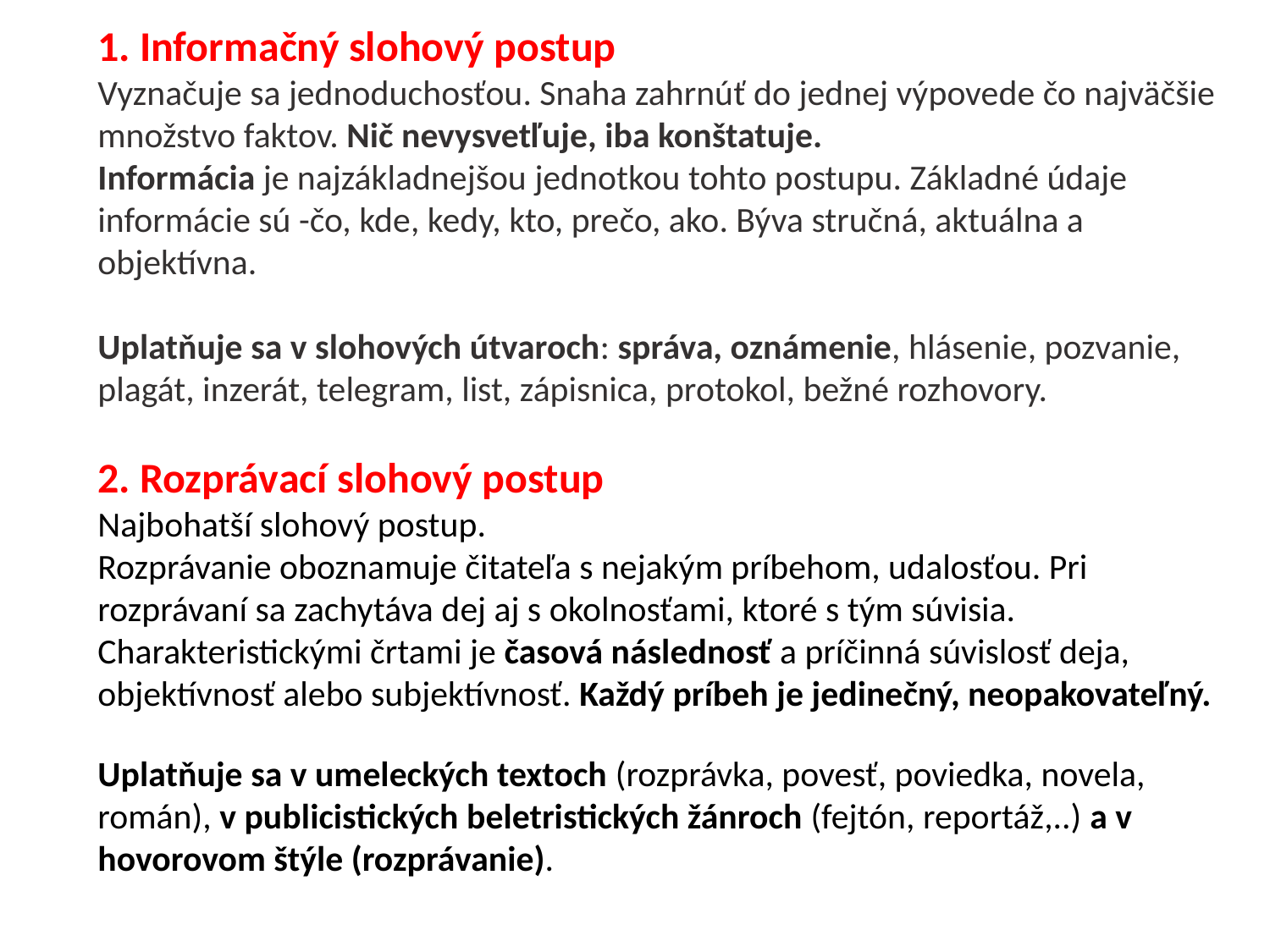

1. Informačný slohový postup
Vyznačuje sa jednoduchosťou. Snaha zahrnúť do jednej výpovede čo najväčšie množstvo faktov. Nič nevysvetľuje, iba konštatuje.
Informácia je najzákladnejšou jednotkou tohto postupu. Základné údaje informácie sú -čo, kde, kedy, kto, prečo, ako. Býva stručná, aktuálna a objektívna.
Uplatňuje sa v slohových útvaroch: správa, oznámenie, hlásenie, pozvanie, plagát, inzerát, telegram, list, zápisnica, protokol, bežné rozhovory.
2. Rozprávací slohový postup
Najbohatší slohový postup.
Rozprávanie oboznamuje čitateľa s nejakým príbehom, udalosťou. Pri rozprávaní sa zachytáva dej aj s okolnosťami, ktoré s tým súvisia.
Charakteristickými črtami je časová následnosť a príčinná súvislosť deja, objektívnosť alebo subjektívnosť. Každý príbeh je jedinečný, neopakovateľný.
Uplatňuje sa v umeleckých textoch (rozprávka, povesť, poviedka, novela, román), v publicistických beletristických žánroch (fejtón, reportáž,..) a v hovorovom štýle (rozprávanie).